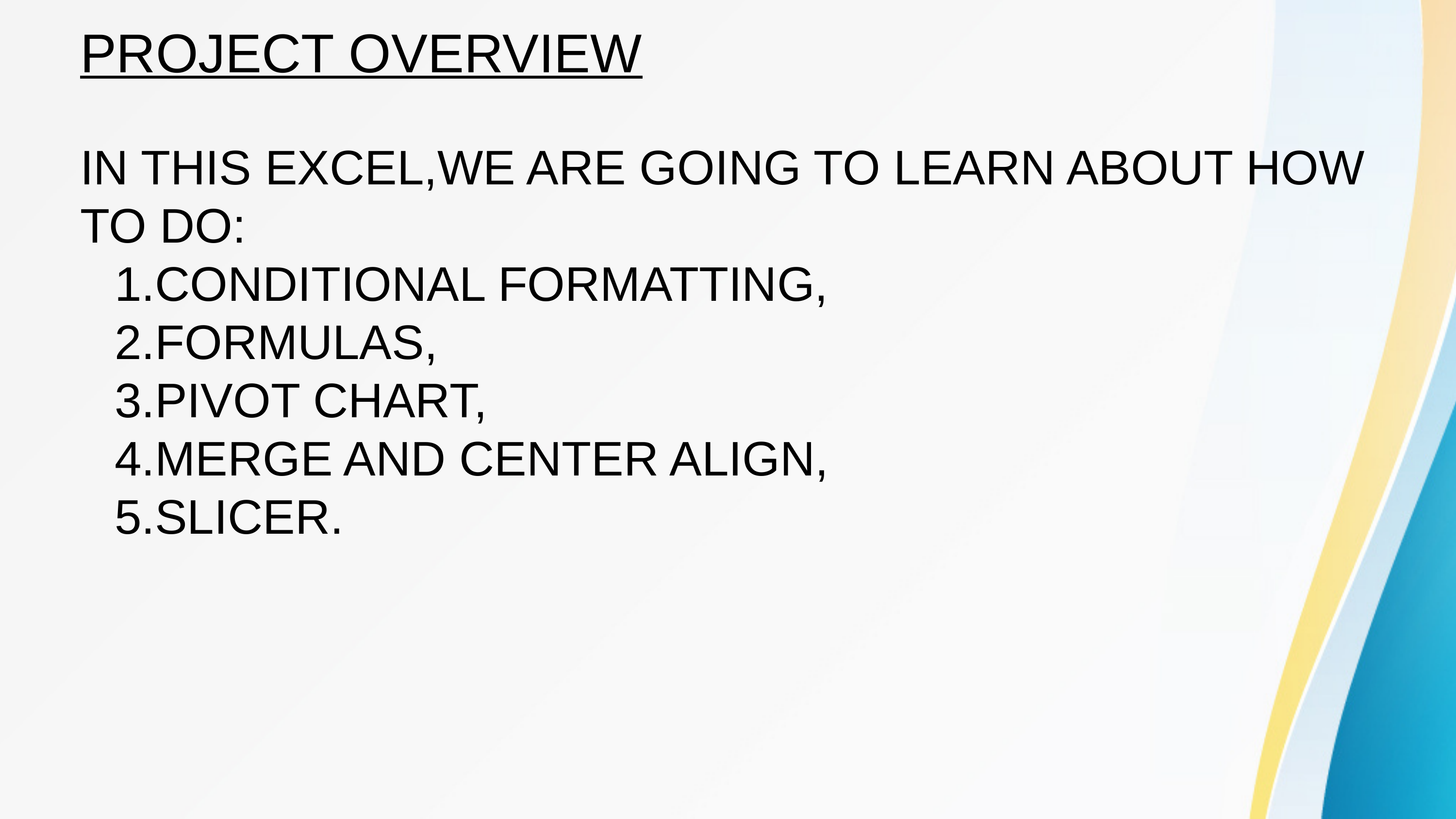

PROJECT OVERVIEW
IN THIS EXCEL,WE ARE GOING TO LEARN ABOUT HOW TO DO:
CONDITIONAL FORMATTING,
FORMULAS,
PIVOT CHART,
MERGE AND CENTER ALIGN,
SLICER.